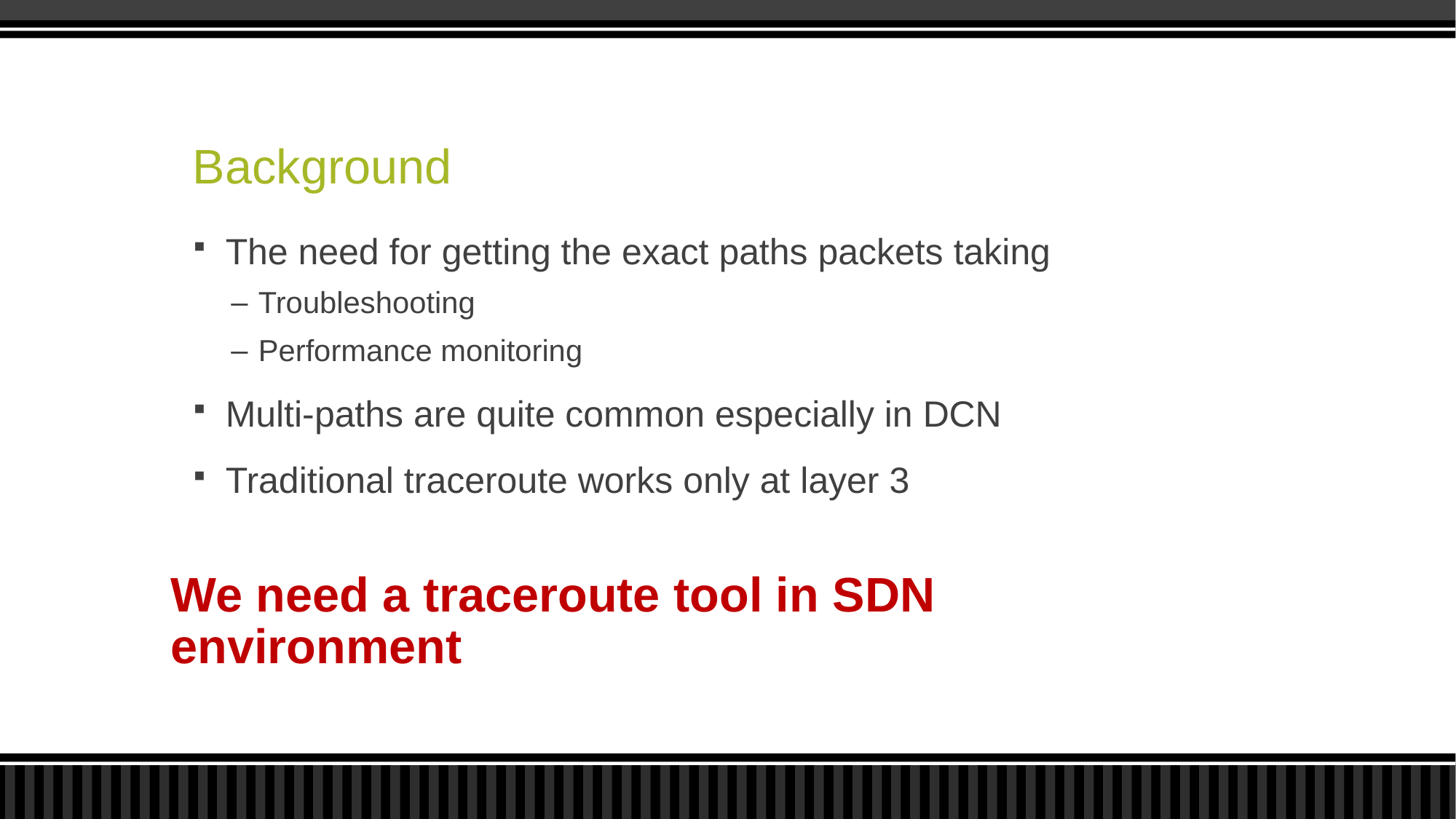

# Background
The need for getting the exact paths packets taking
Troubleshooting
Performance monitoring
Multi-paths are quite common especially in DCN
Traditional traceroute works only at layer 3
We need a traceroute tool in SDN environment